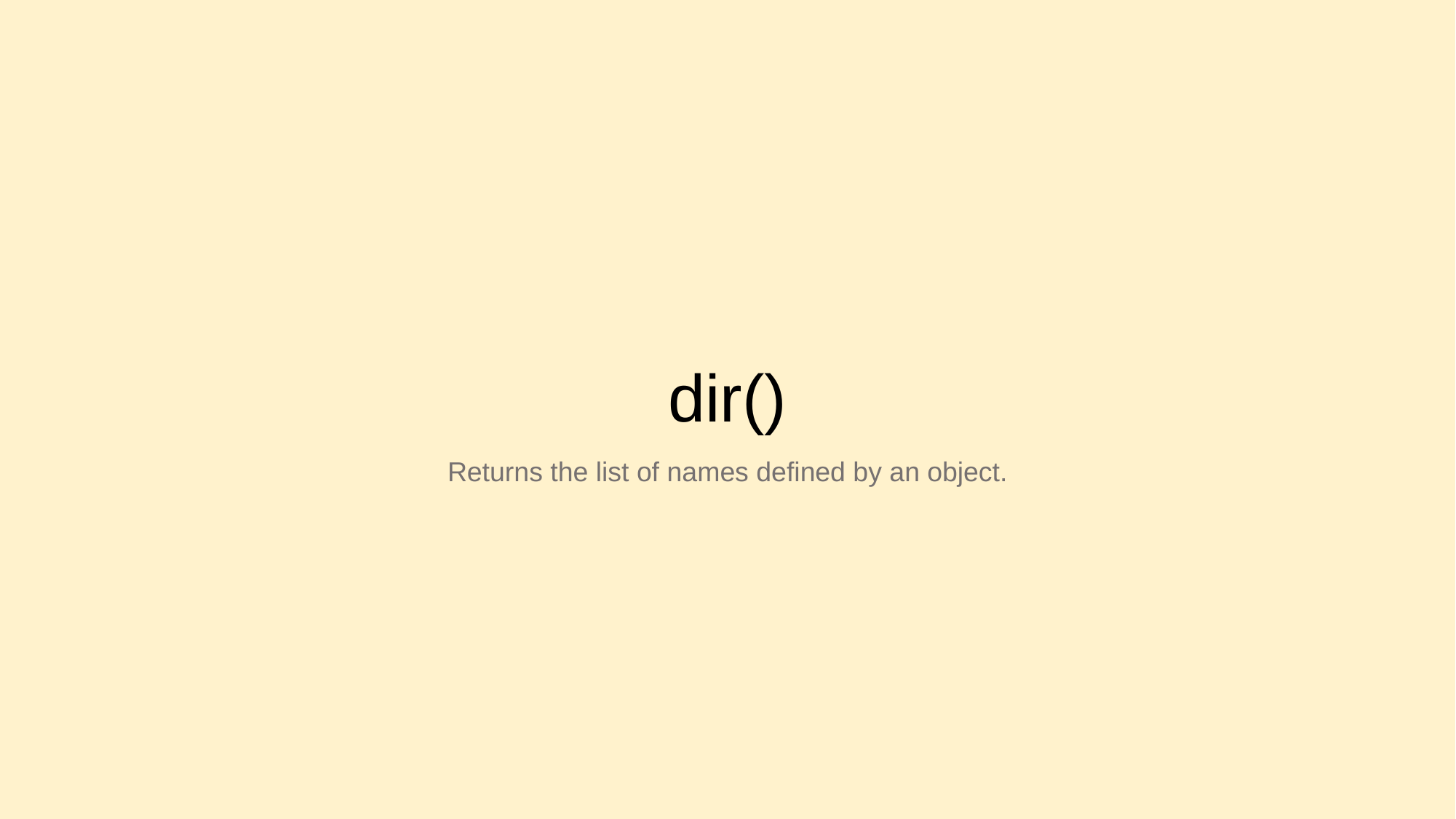

# dir()
Returns the list of names defined by an object.